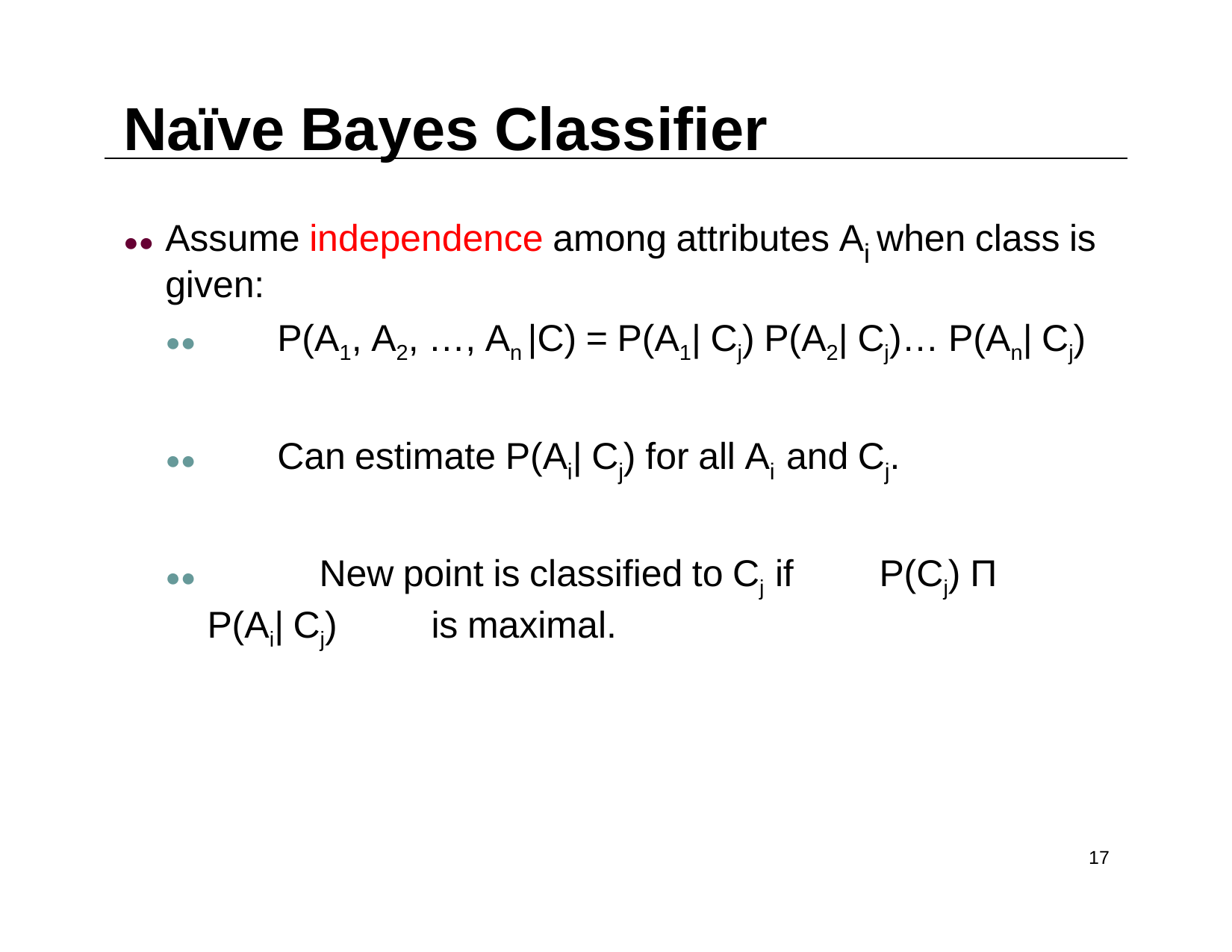

# Naïve Bayes Classifier
●●	Assume independence among attributes Ai when class is given:
●●	P(A1, A2, …, An |C) = P(A1| Cj) P(A2| Cj)… P(An| Cj)

●●	Can estimate P(Ai| Cj) for all Ai  and Cj.

●●		New point is classified to Cj  if	P(Cj) Π P(Ai| Cj)	is maximal.
17